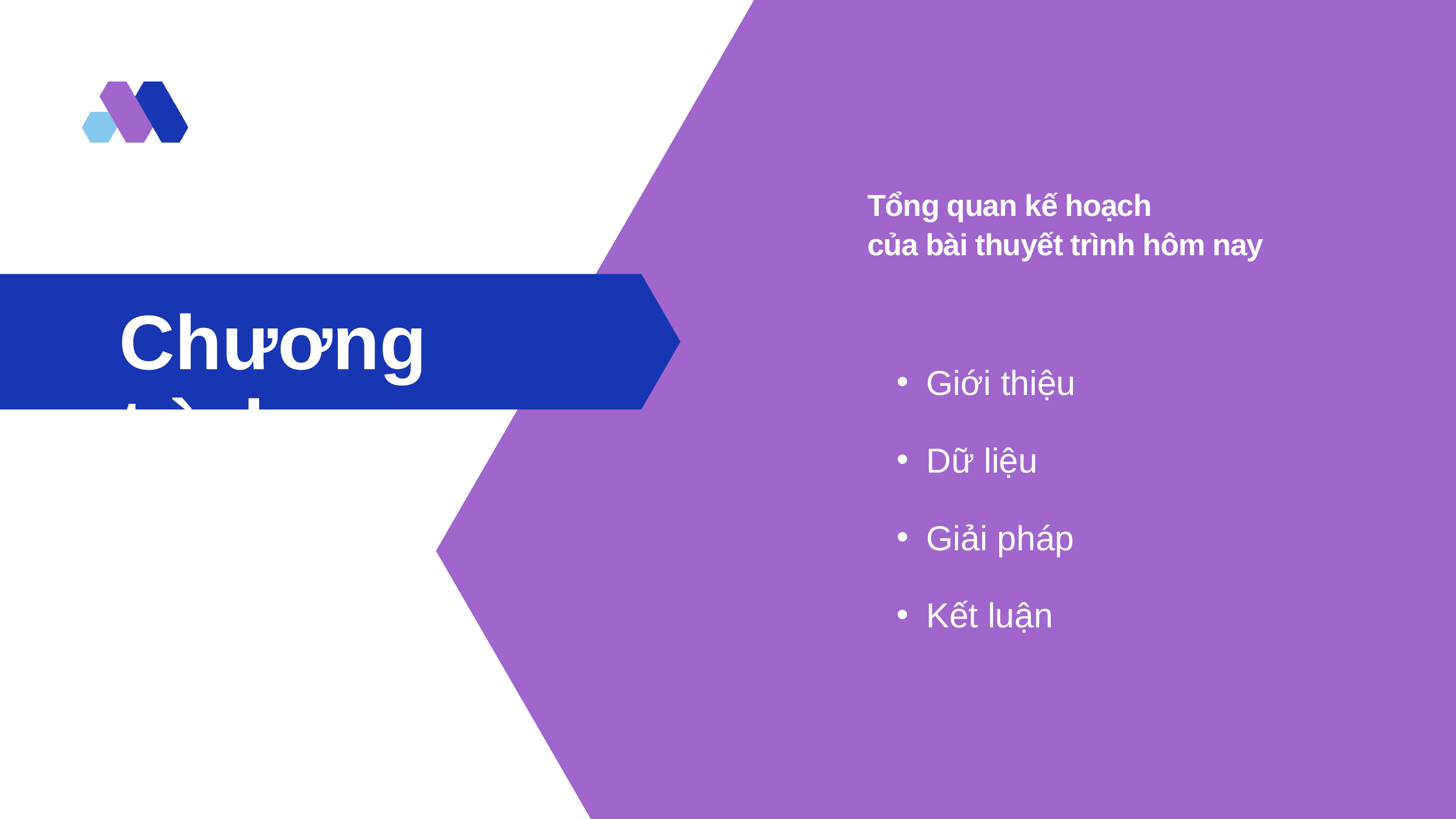

Tổng quan kế hoạch
của bài thuyết trình hôm nay
Giới thiệu
Dữ liệu
Giải pháp
Kết luận

Chương trình